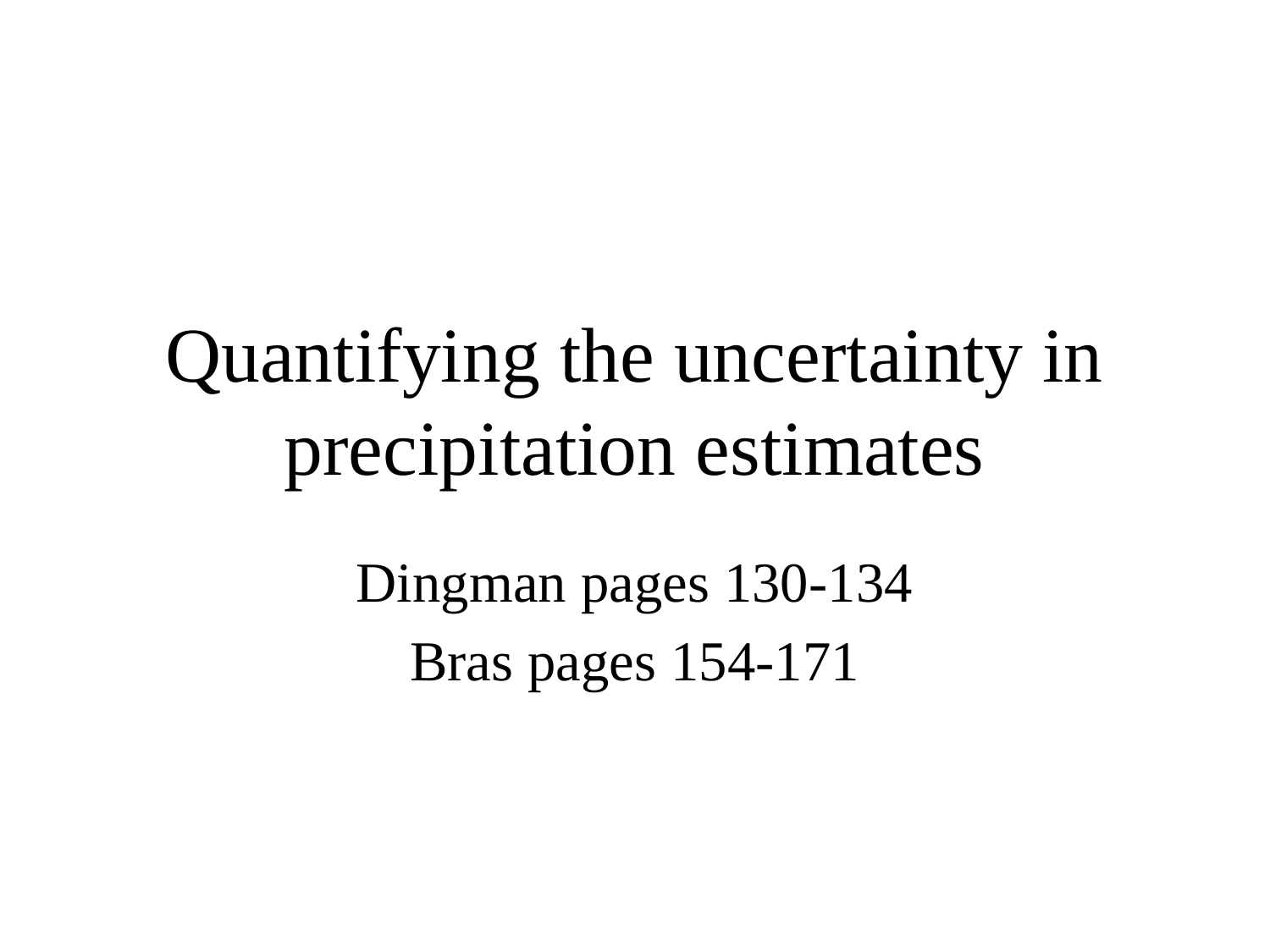

# Quantifying the uncertainty in precipitation estimates
Dingman pages 130-134
Bras pages 154-171